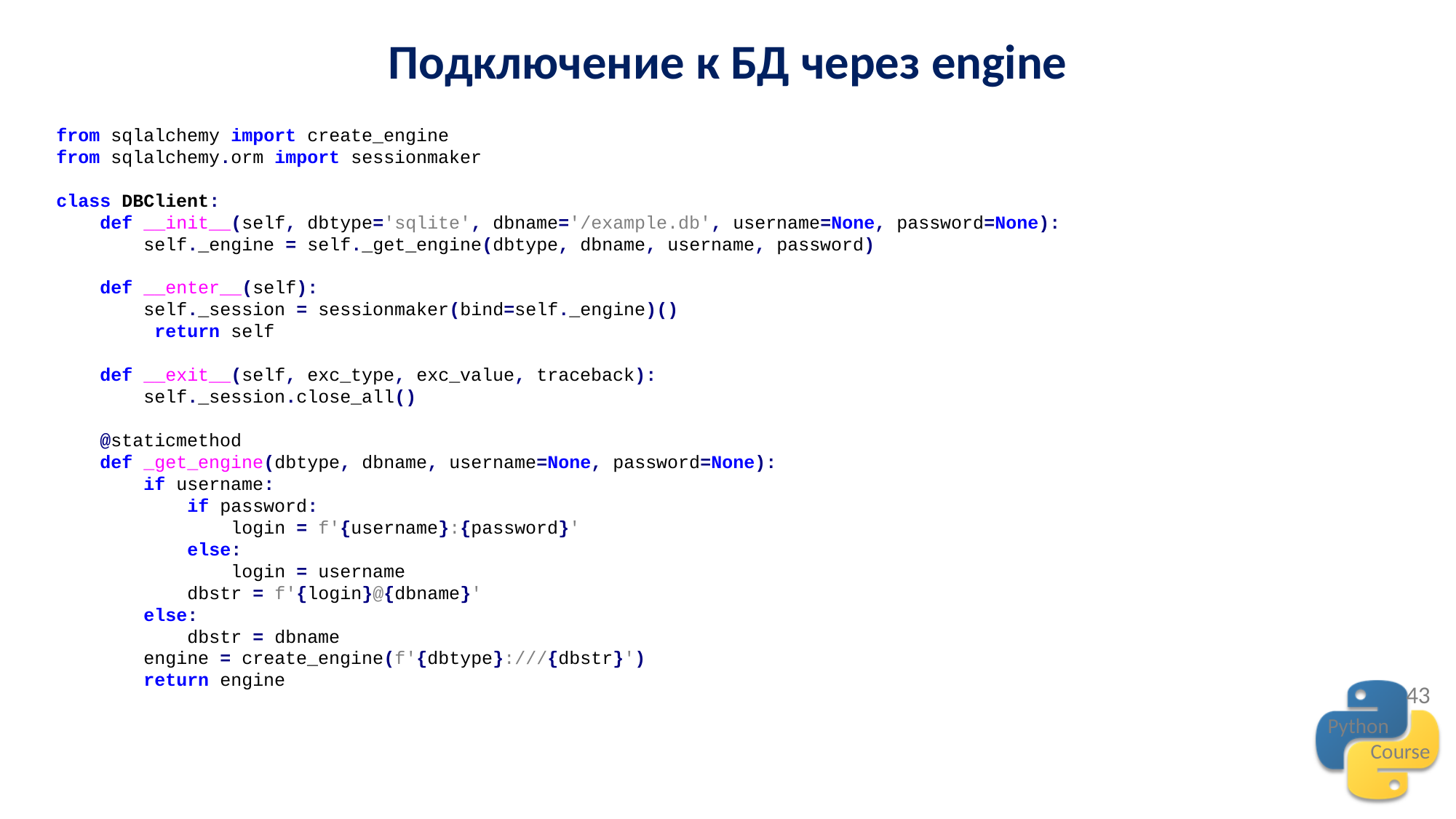

Подключение к БД через engine
from sqlalchemy import create_engine
from sqlalchemy.orm import sessionmaker

class DBClient:
    def __init__(self, dbtype='sqlite', dbname='/example.db', username=None, password=None):
        self._engine = self._get_engine(dbtype, dbname, username, password)

    def __enter__(self):
        self._session = sessionmaker(bind=self._engine)()
         return self

    def __exit__(self, exc_type, exc_value, traceback):
        self._session.close_all()

    @staticmethod
    def _get_engine(dbtype, dbname, username=None, password=None):
        if username:
            if password:
                login = f'{username}:{password}'
            else:
                login = username
            dbstr = f'{login}@{dbname}'
        else:
            dbstr = dbname
        engine = create_engine(f'{dbtype}:///{dbstr}')
        return engine